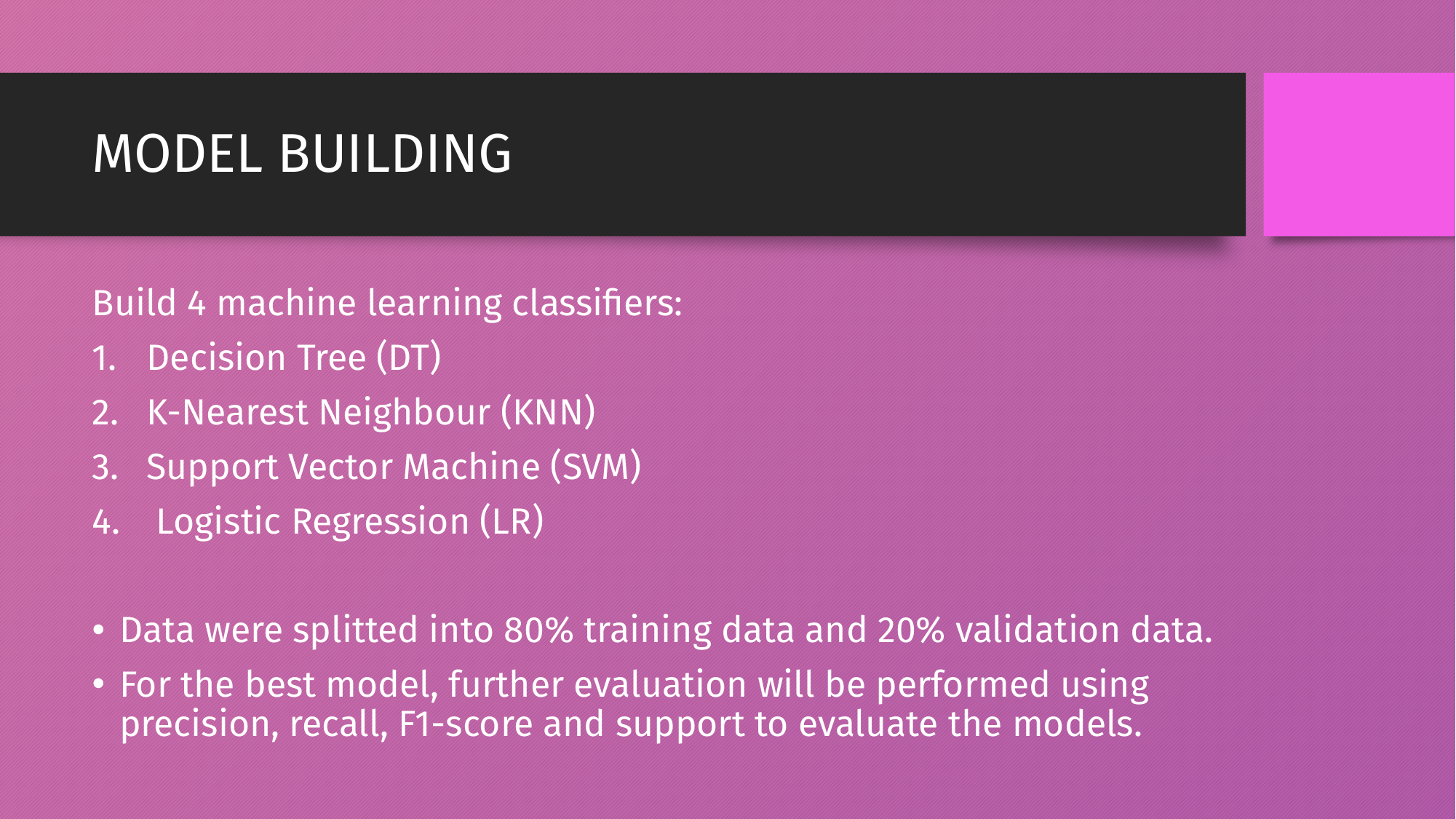

# MODEL BUILDING
Build 4 machine learning classifiers:
Decision Tree (DT)
K-Nearest Neighbour (KNN)
Support Vector Machine (SVM)
 Logistic Regression (LR)

Data were splitted into 80% training data and 20% validation data.
For the best model, further evaluation will be performed using precision, recall, F1-score and support to evaluate the models.